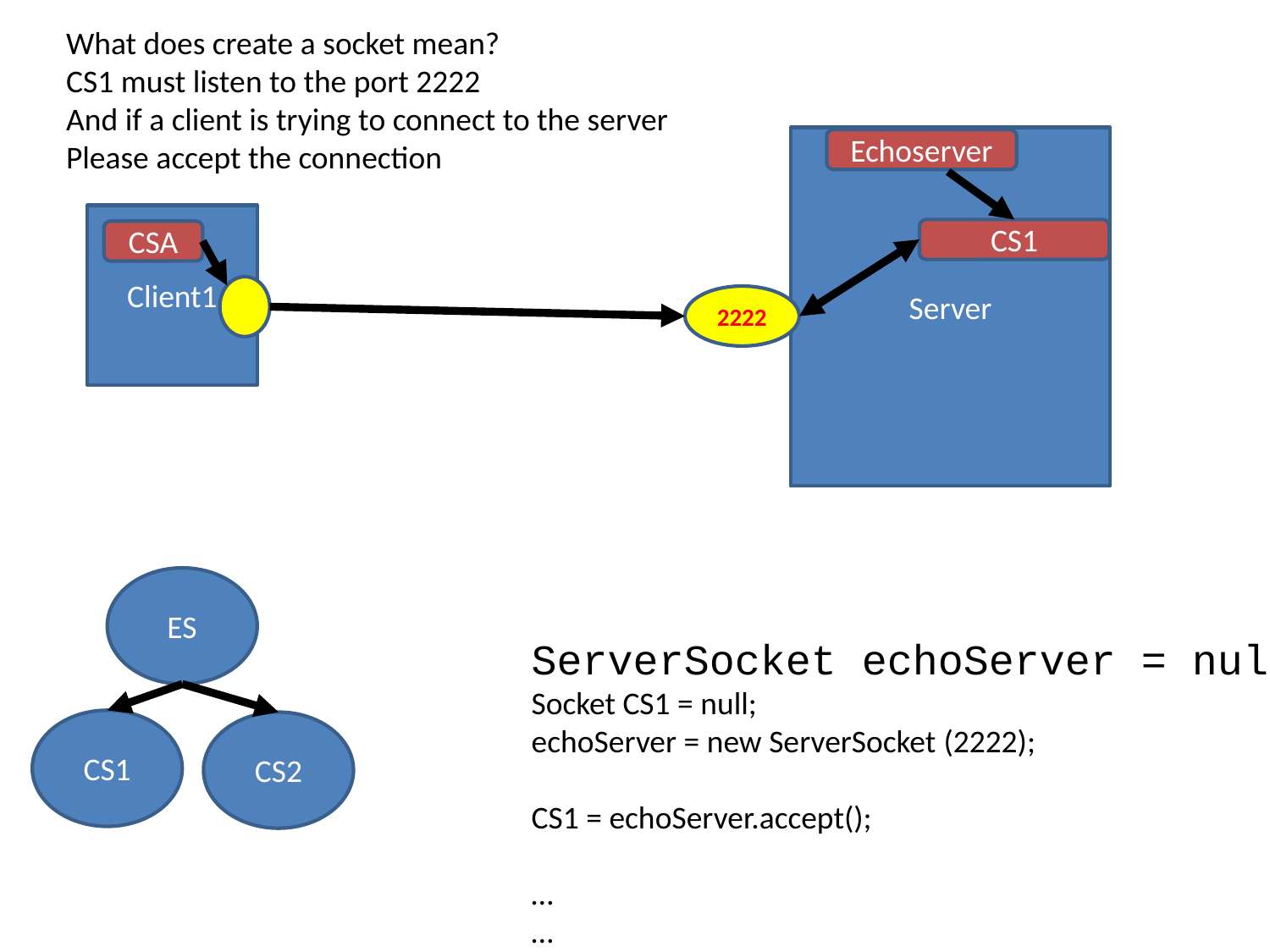

What does create a socket mean?
CS1 must listen to the port 2222
And if a client is trying to connect to the server
Please accept the connection
Server
Echoserver
Client1
CS1
CSA

2222
ES
ServerSocket echoServer = null;
Socket CS1 = null;
echoServer = new ServerSocket (2222);

CS1 = echoServer.accept();

…
…

CS1
CS2